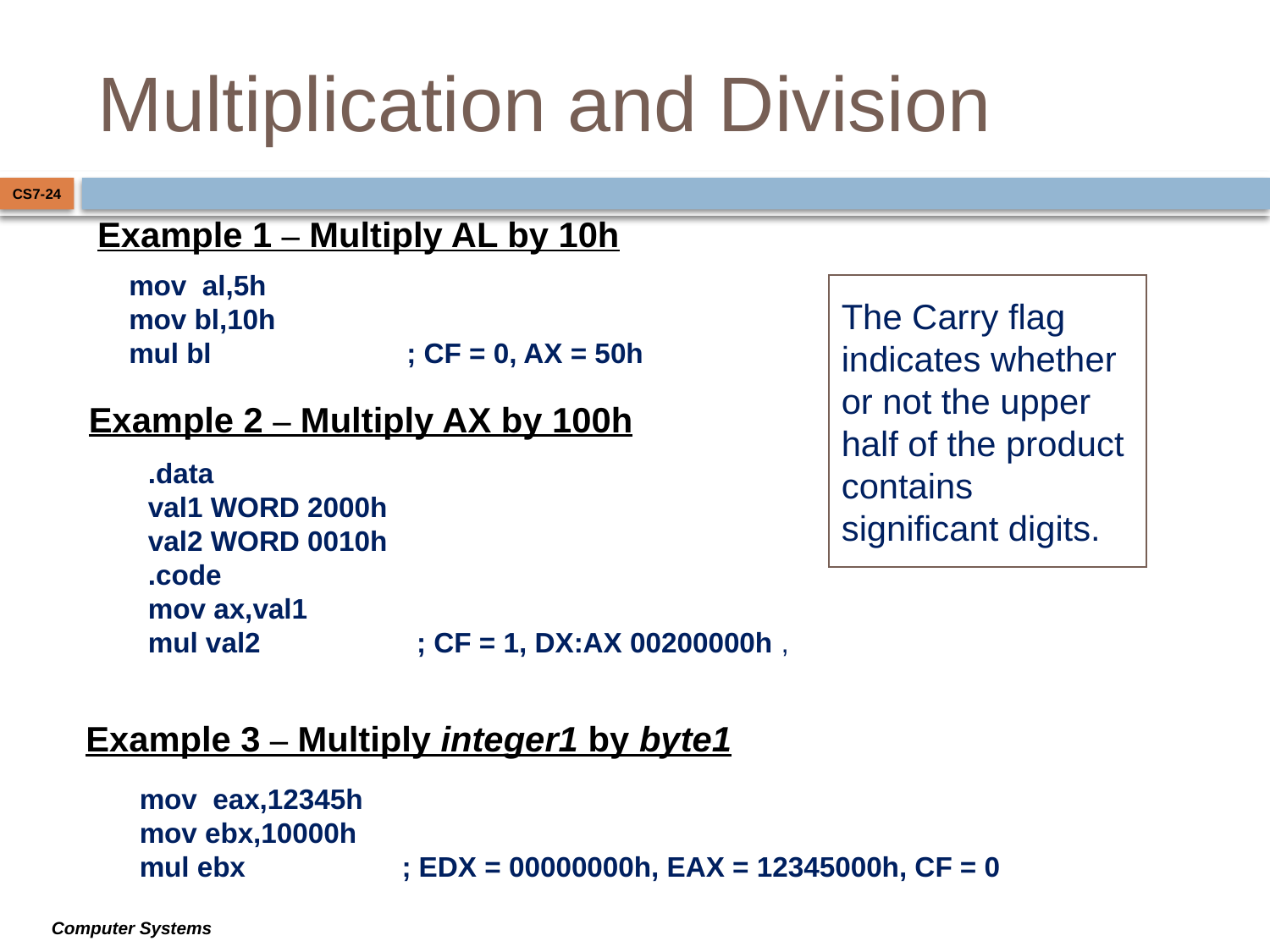

# Multiplication and Division
CS7-24
Example 1 – Multiply AL by 10h
mov  al,5h
mov bl,10h
mul bl                         ; CF = 0, AX = 50h
The Carry flag indicates whether or not the upper half of the product contains significant digits.
Example 2 – Multiply AX by 100h
.data
val1 WORD 2000h
val2 WORD 0010h
.code
mov ax,val1
mul val2                    ; CF = 1, DX:AX 00200000h ,
Example 3 – Multiply integer1 by byte1
mov  eax,12345h
mov ebx,10000h
mul ebx                    ; EDX = 00000000h, EAX = 12345000h, CF = 0